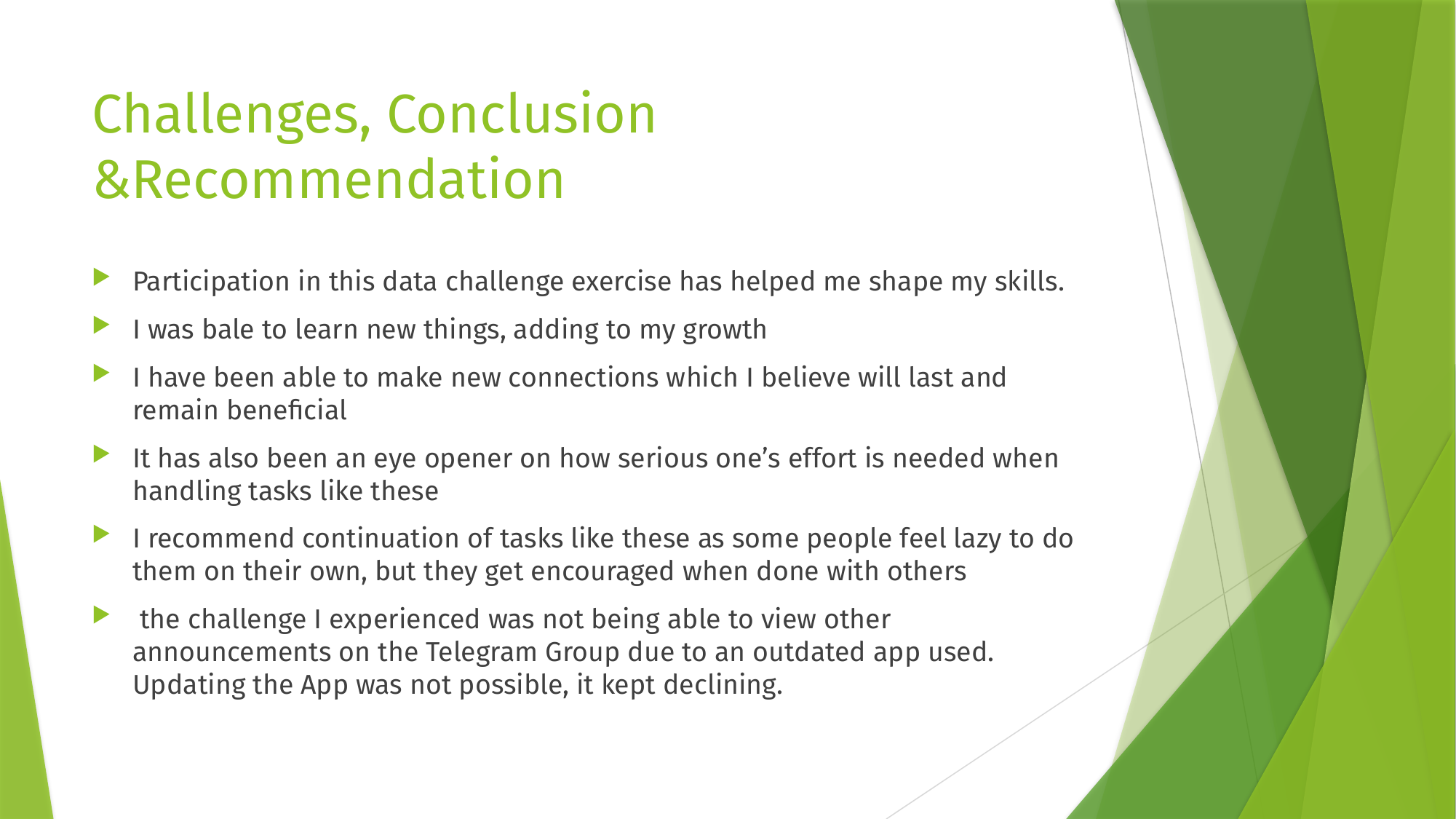

# Challenges, Conclusion &Recommendation
Participation in this data challenge exercise has helped me shape my skills.
I was bale to learn new things, adding to my growth
I have been able to make new connections which I believe will last and remain beneficial
It has also been an eye opener on how serious one’s effort is needed when handling tasks like these
I recommend continuation of tasks like these as some people feel lazy to do them on their own, but they get encouraged when done with others
 the challenge I experienced was not being able to view other announcements on the Telegram Group due to an outdated app used. Updating the App was not possible, it kept declining.